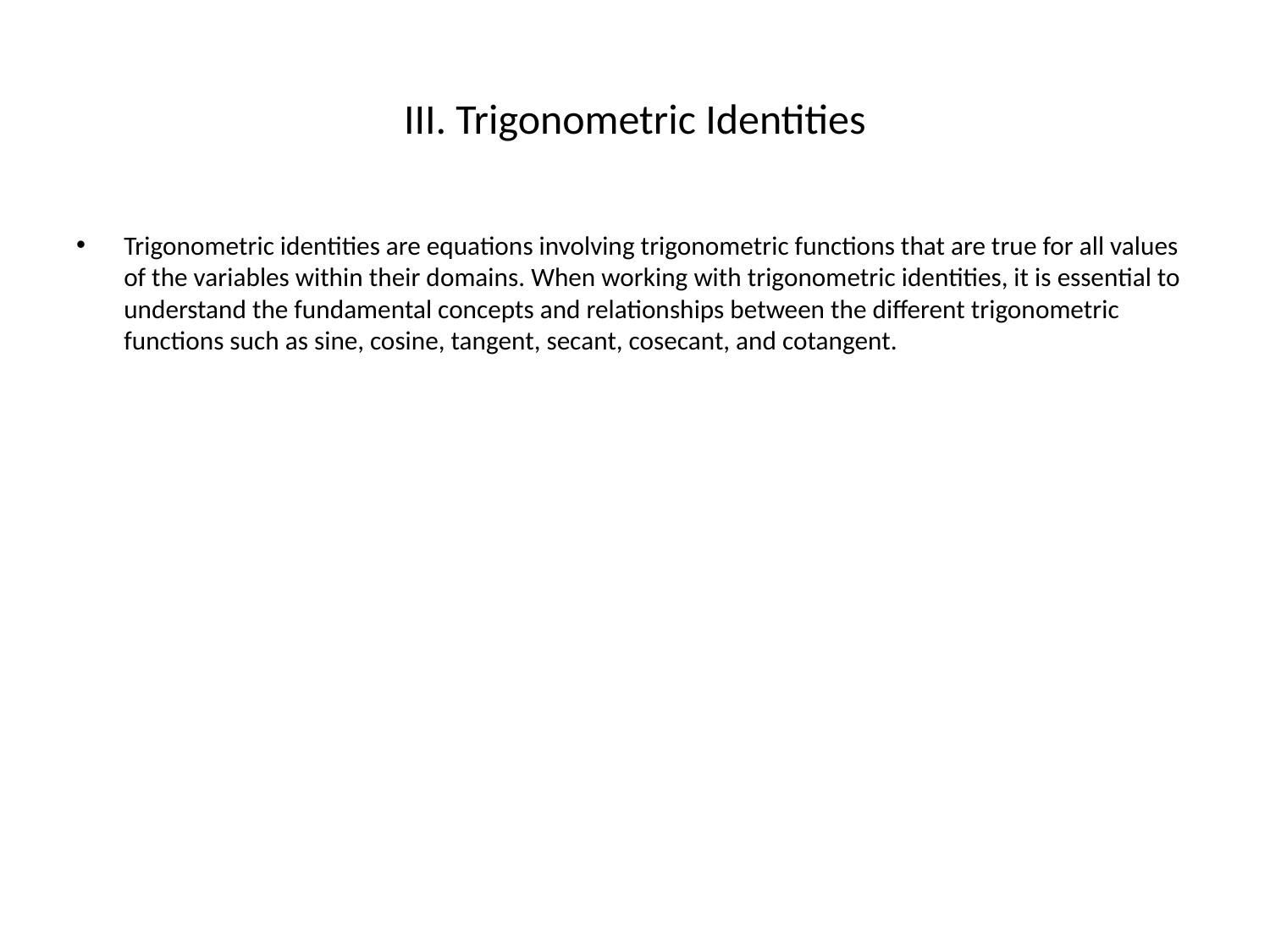

# III. Trigonometric Identities
Trigonometric identities are equations involving trigonometric functions that are true for all values of the variables within their domains. When working with trigonometric identities, it is essential to understand the fundamental concepts and relationships between the different trigonometric functions such as sine, cosine, tangent, secant, cosecant, and cotangent.